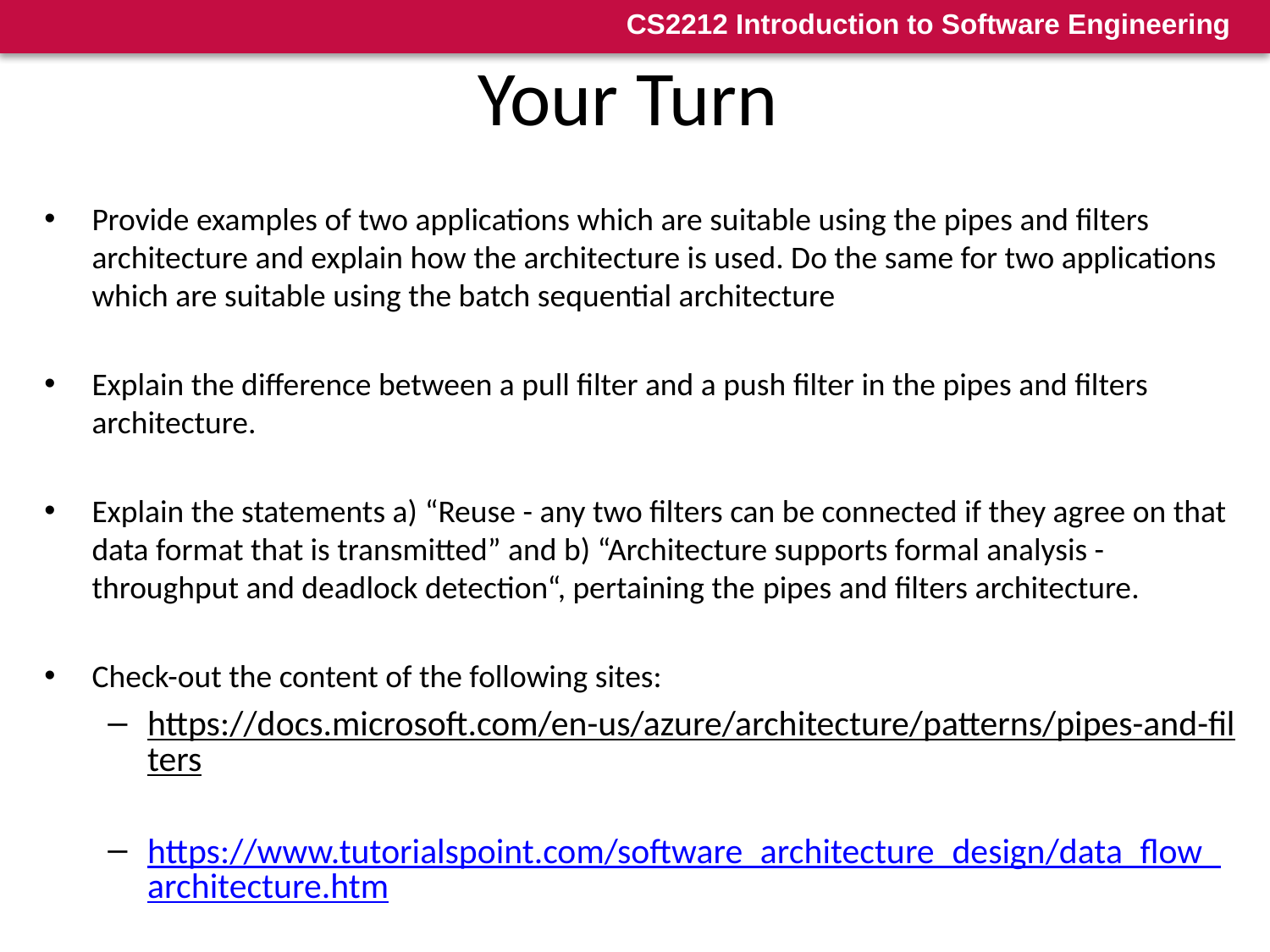

# Your Turn

Provide examples of two applications which are suitable using the pipes and filters architecture and explain how the architecture is used. Do the same for two applications which are suitable using the batch sequential architecture

Explain the difference between a pull filter and a push filter in the pipes and filters architecture.

Explain the statements a) “Reuse - any two filters can be connected if they agree on that data format that is transmitted” and b) “Architecture supports formal analysis - throughput and deadlock detection“, pertaining the pipes and filters architecture.

Check-out the content of the following sites:
https://docs.microsoft.com/en-us/azure/architecture/patterns/pipes-and-filters
https://www.tutorialspoint.com/software_architecture_design/data_flow_architecture.htm

26